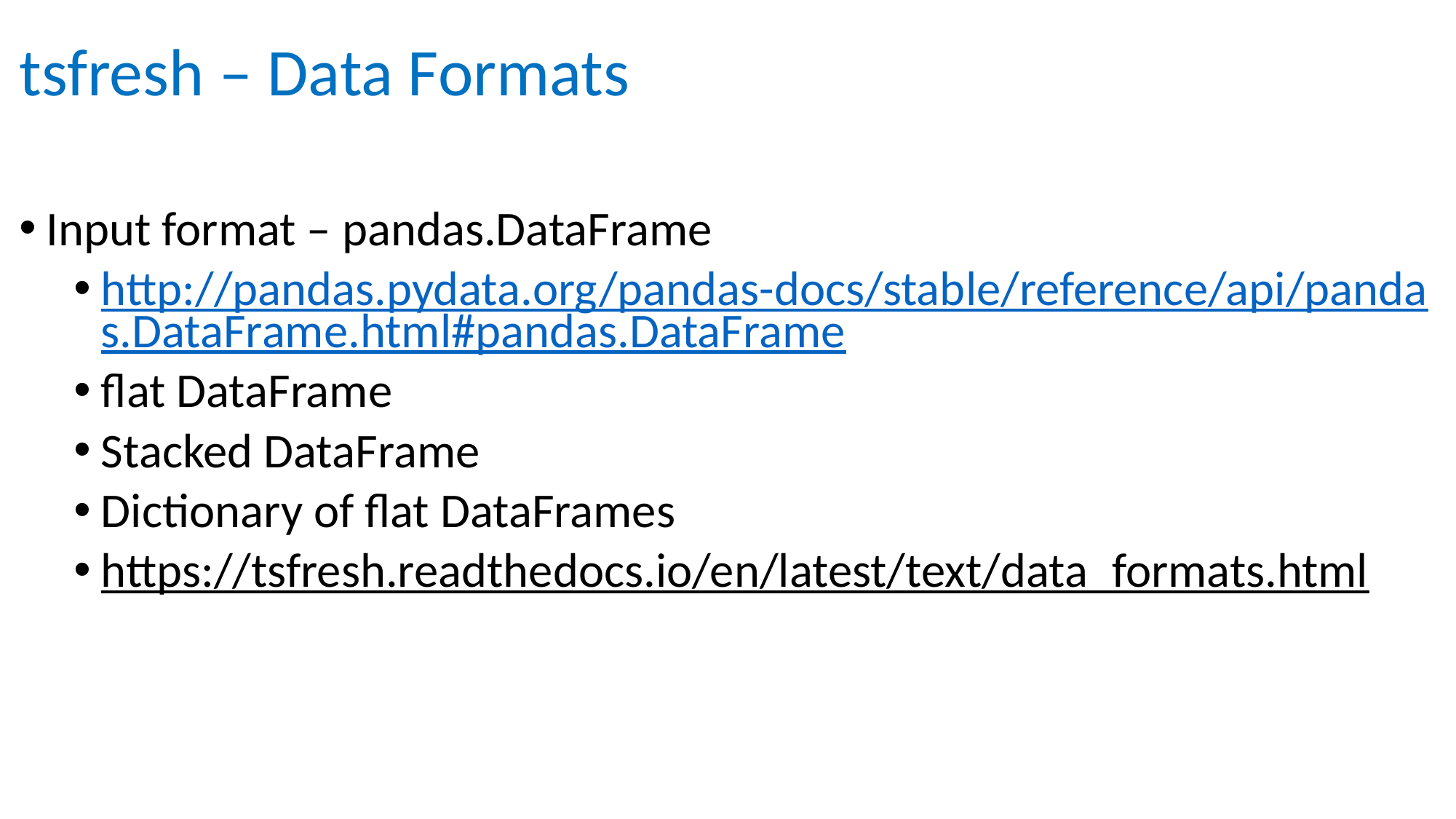

# tsfresh – Data Formats
Input format – pandas.DataFrame
http://pandas.pydata.org/pandas-docs/stable/reference/api/pandas.DataFrame.html#pandas.DataFrame
flat DataFrame
Stacked DataFrame
Dictionary of flat DataFrames
https://tsfresh.readthedocs.io/en/latest/text/data_formats.html